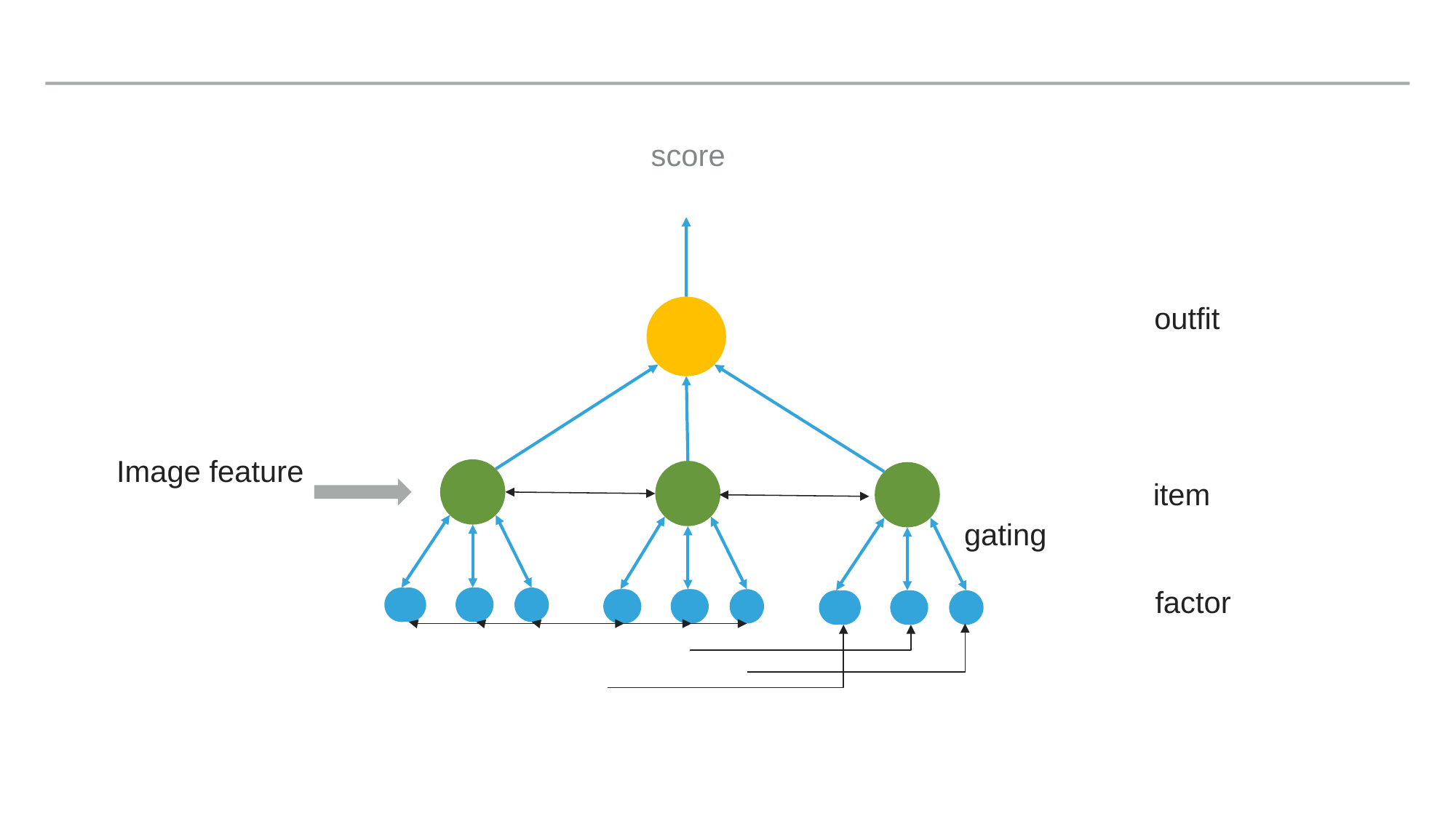

score
outfit

Image feature
item

gating
factor